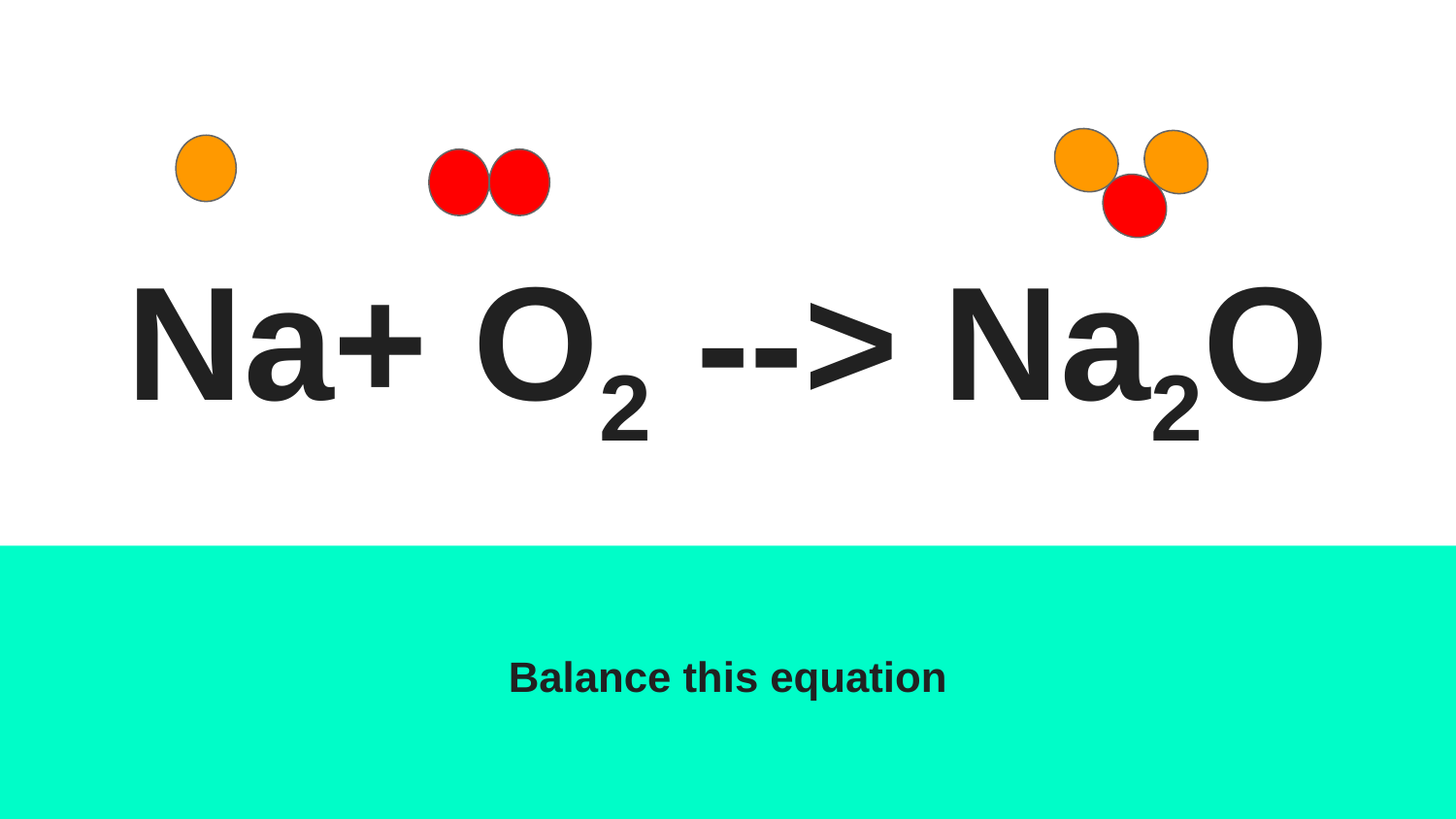

# Na+ O2 --> Na2O

Balance this equation